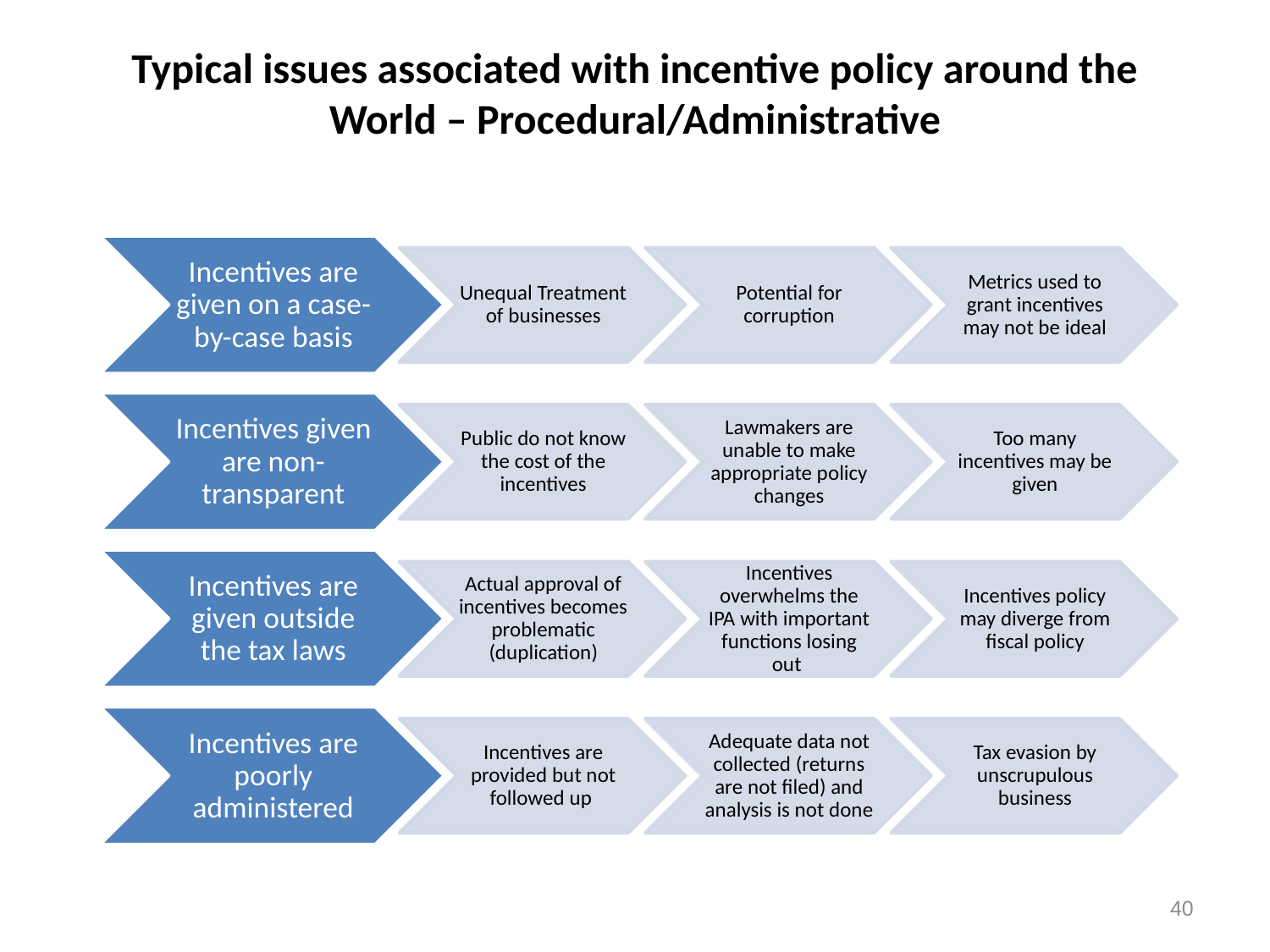

# Typical issues associated with incentive policy around the World – Procedural/Administrative
Incentives are given on a case-by-case basis
Unequal Treatment of businesses
Potential for corruption
Metrics used to grant incentives may not be ideal
Incentives given are non-transparent
Public do not know the cost of the incentives
Lawmakers are unable to make appropriate policy changes
Too many incentives may be given
Incentives are given outside the tax laws
Actual approval of incentives becomes problematic (duplication)
Incentives overwhelms the IPA with important functions losing out
Incentives policy may diverge from fiscal policy
Incentives are poorly administered
Incentives are provided but not followed up
Adequate data not collected (returns are not filed) and analysis is not done
Tax evasion by unscrupulous business
40